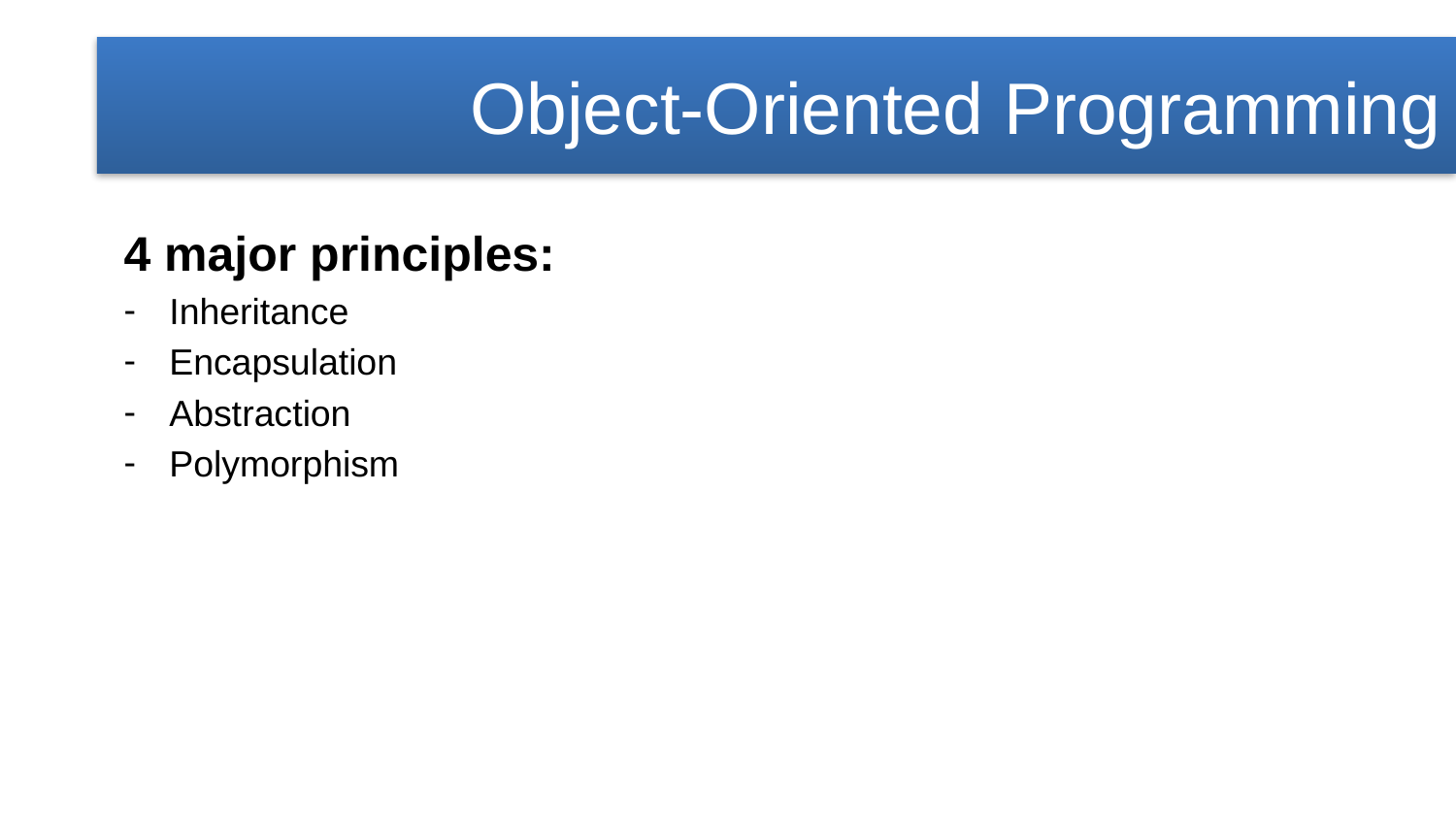

Object-Oriented Programming
4 major principles:
Inheritance
Encapsulation
Abstraction
Polymorphism